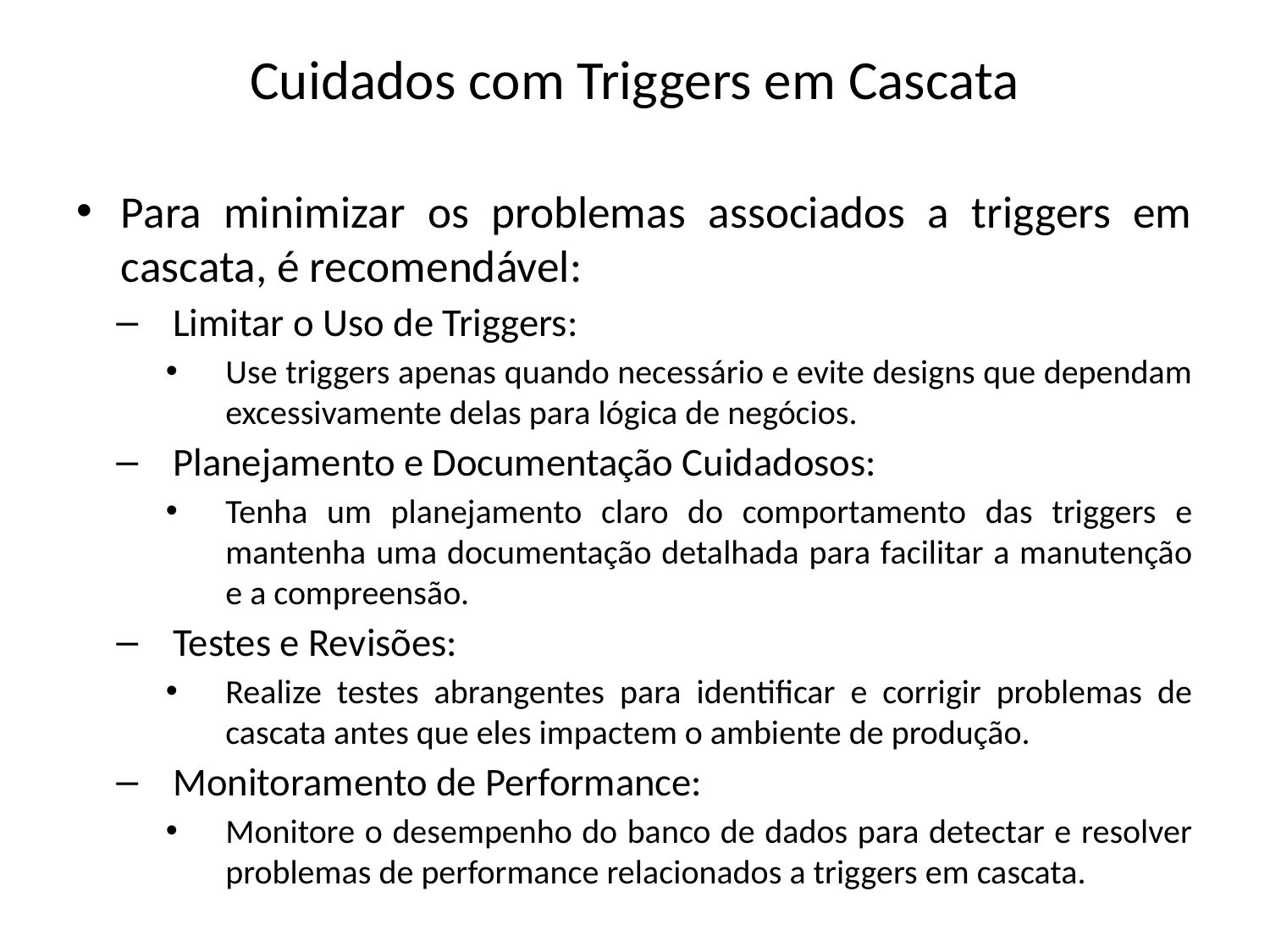

# Cuidados com Triggers em Cascata
Para minimizar os problemas associados a triggers em cascata, é recomendável:
Limitar o Uso de Triggers:
Use triggers apenas quando necessário e evite designs que dependam excessivamente delas para lógica de negócios.
Planejamento e Documentação Cuidadosos:
Tenha um planejamento claro do comportamento das triggers e mantenha uma documentação detalhada para facilitar a manutenção e a compreensão.
Testes e Revisões:
Realize testes abrangentes para identificar e corrigir problemas de cascata antes que eles impactem o ambiente de produção.
Monitoramento de Performance:
Monitore o desempenho do banco de dados para detectar e resolver problemas de performance relacionados a triggers em cascata.